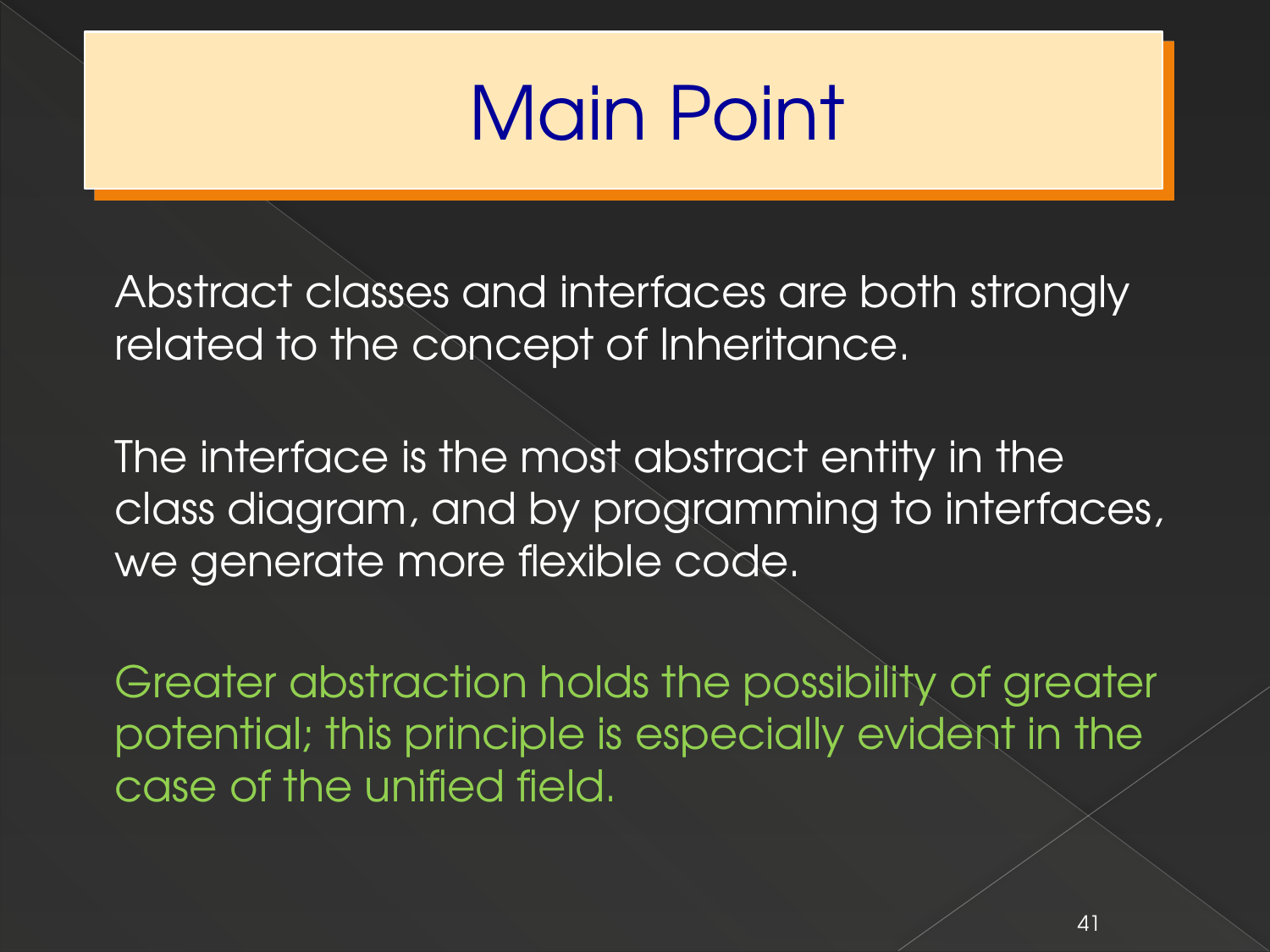

# Main Point
Abstract classes and interfaces are both strongly related to the concept of Inheritance.
The interface is the most abstract entity in the class diagram, and by programming to interfaces, we generate more flexible code.

Greater abstraction holds the possibility of greater potential; this principle is especially evident in the case of the unified field.

41